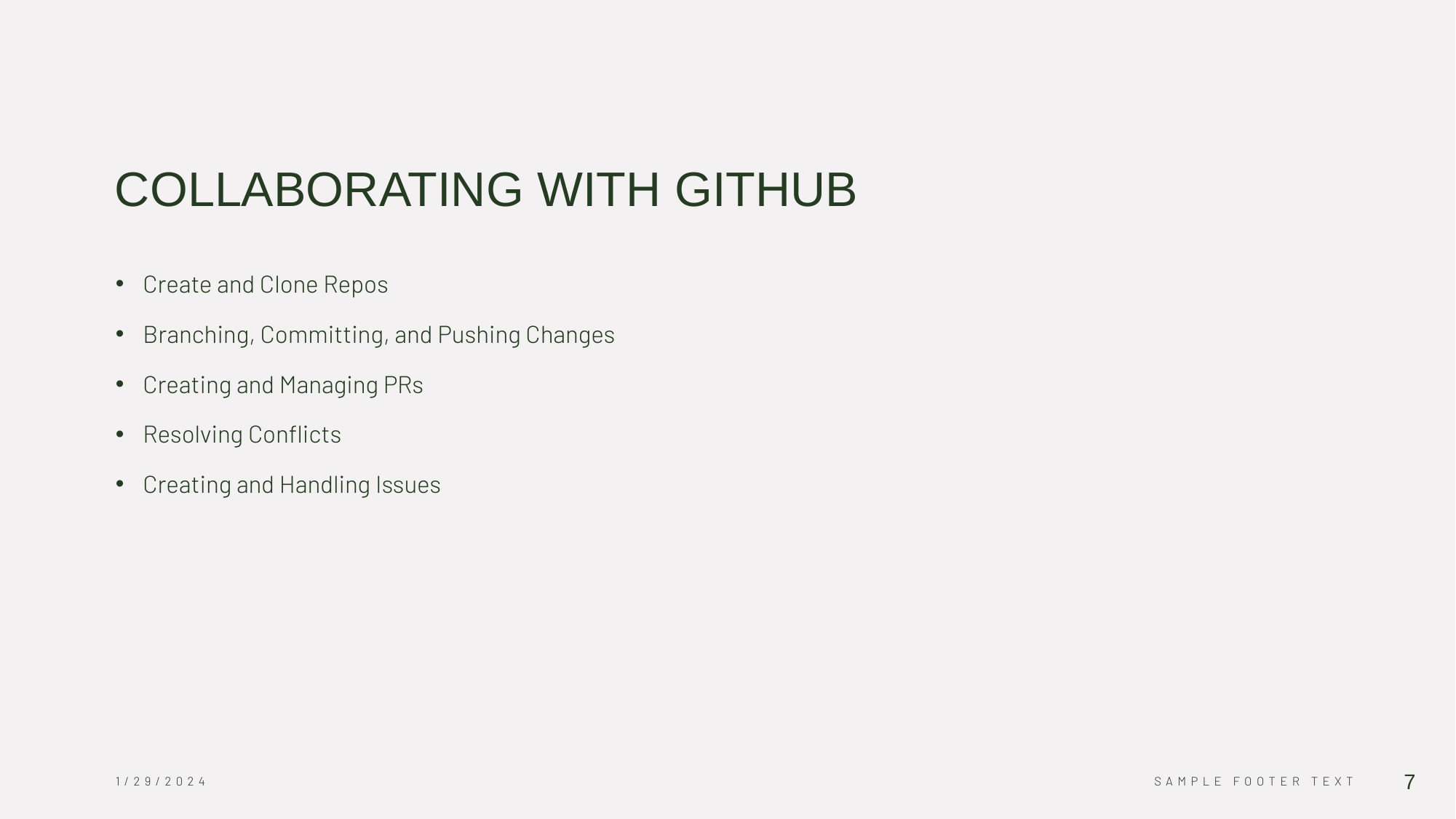

# COLLABORATING WITH GITHUB
Create and Clone Repos
Branching, Committing, and Pushing Changes
Creating and Managing PRs
Resolving Conflicts
Creating and Handling Issues

1/29/2024
Sample Footer Text
7